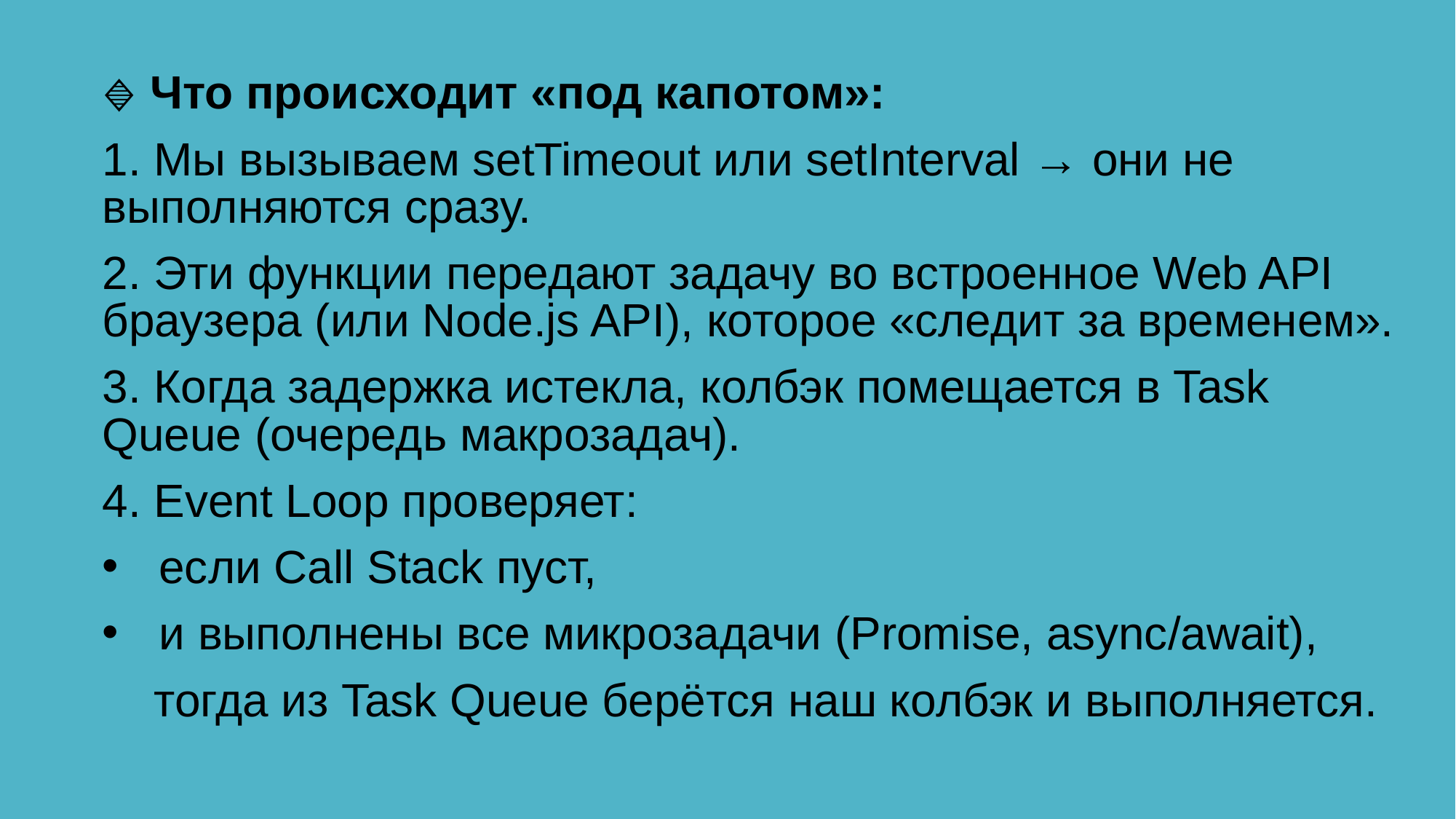

🔹 Что происходит «под капотом»:
1. Мы вызываем setTimeout или setInterval → они не выполняются сразу.
2. Эти функции передают задачу во встроенное Web API браузера (или Node.js API), которое «следит за временем».
3. Когда задержка истекла, колбэк помещается в Task Queue (очередь макрозадач).
4. Event Loop проверяет:
если Call Stack пуст,
и выполнены все микрозадачи (Promise, async/await),
    тогда из Task Queue берётся наш колбэк и выполняется.